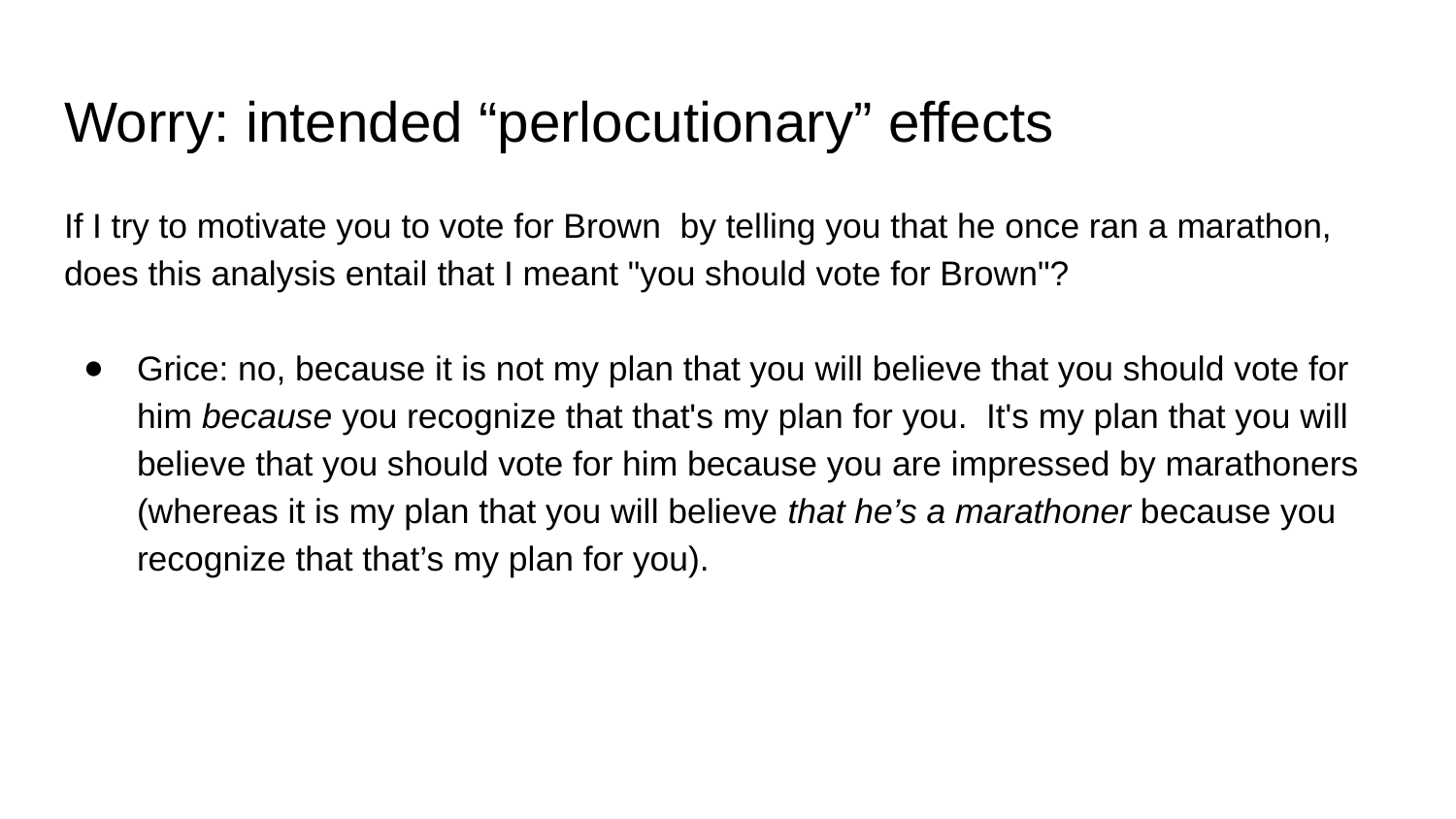

# Worry: intended “perlocutionary” effects
If I try to motivate you to vote for Brown  by telling you that he once ran a marathon, does this analysis entail that I meant "you should vote for Brown"?

Grice: no, because it is not my plan that you will believe that you should vote for him because you recognize that that's my plan for you.  It's my plan that you will believe that you should vote for him because you are impressed by marathoners (whereas it is my plan that you will believe that he’s a marathoner because you recognize that that’s my plan for you).